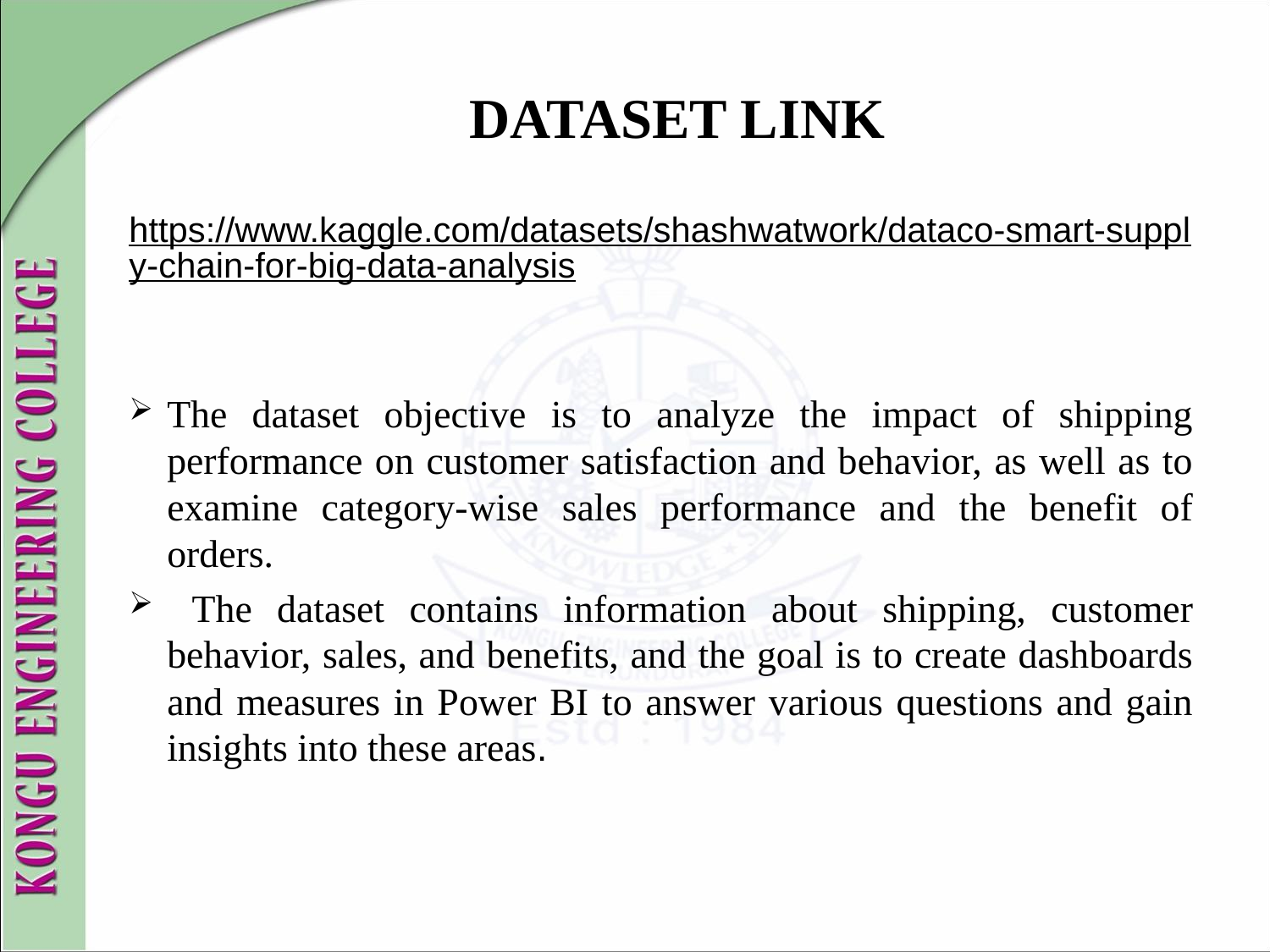

# DATASET LINK
https://www.kaggle.com/datasets/shashwatwork/dataco-smart-supply-chain-for-big-data-analysis

The dataset objective is to analyze the impact of shipping performance on customer satisfaction and behavior, as well as to examine category-wise sales performance and the benefit of orders.
 The dataset contains information about shipping, customer behavior, sales, and benefits, and the goal is to create dashboards and measures in Power BI to answer various questions and gain insights into these areas.